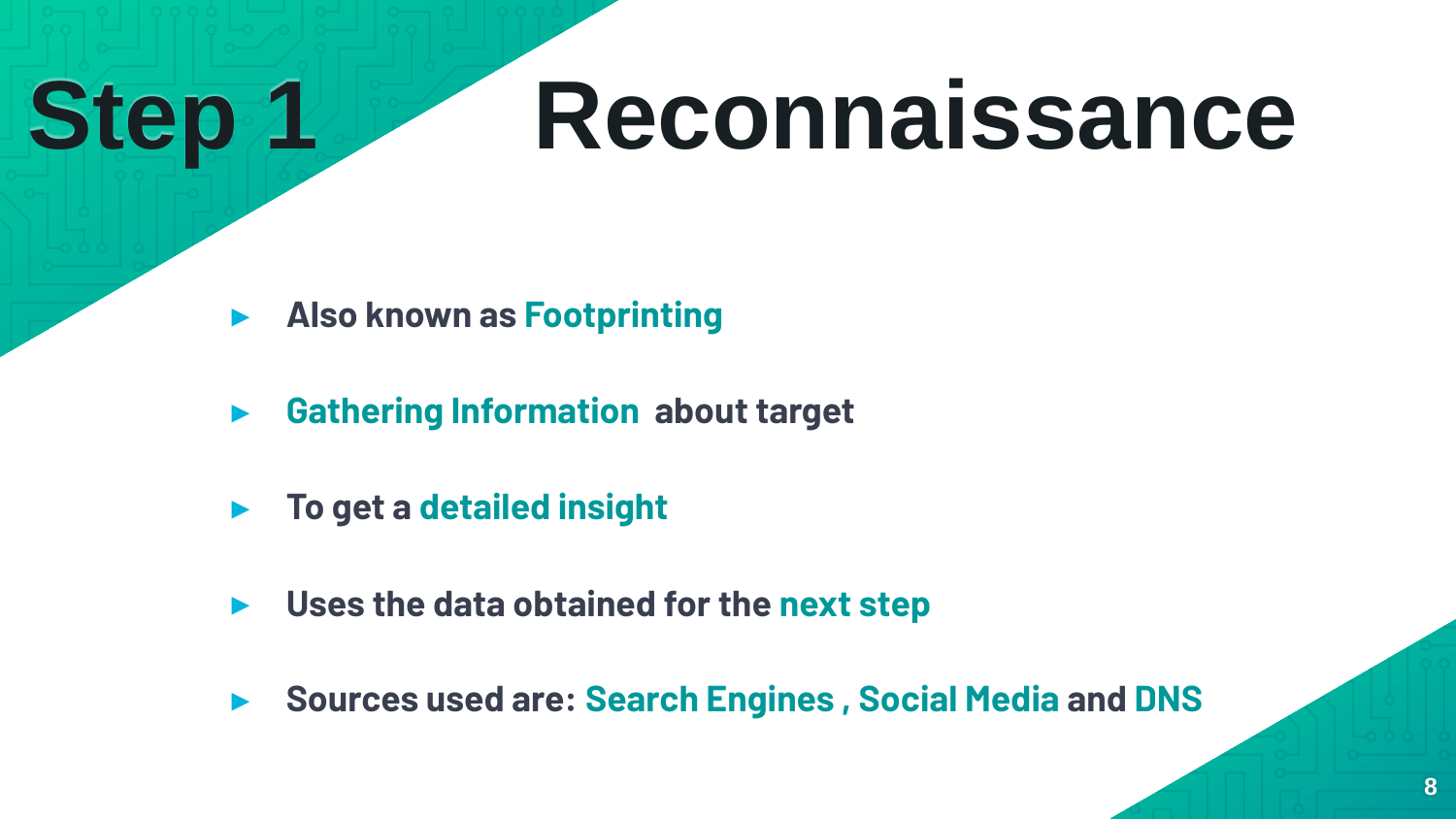

# Step 1        Reconnaissance
Also known as Footprinting

Gathering Information  about target

To get a detailed insight

Uses the data obtained for the next step

Sources used are: Search Engines , Social Media and DNS

8